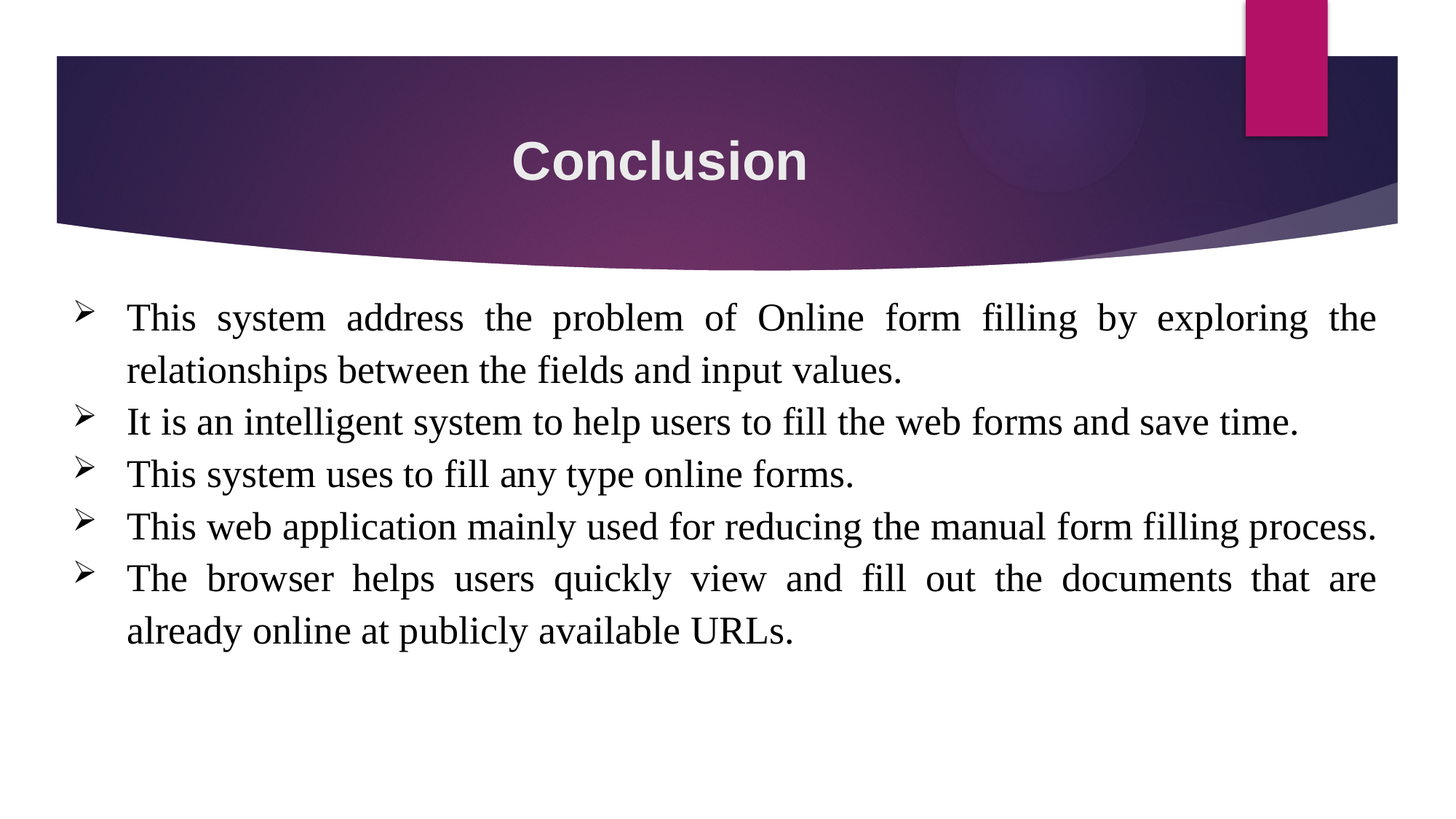

# Conclusion
This system address the problem of Online form filling by exploring the relationships between the fields and input values.
It is an intelligent system to help users to fill the web forms and save time.
This system uses to fill any type online forms.
This web application mainly used for reducing the manual form filling process.
The browser helps users quickly view and fill out the documents that are already online at publicly available URLs.